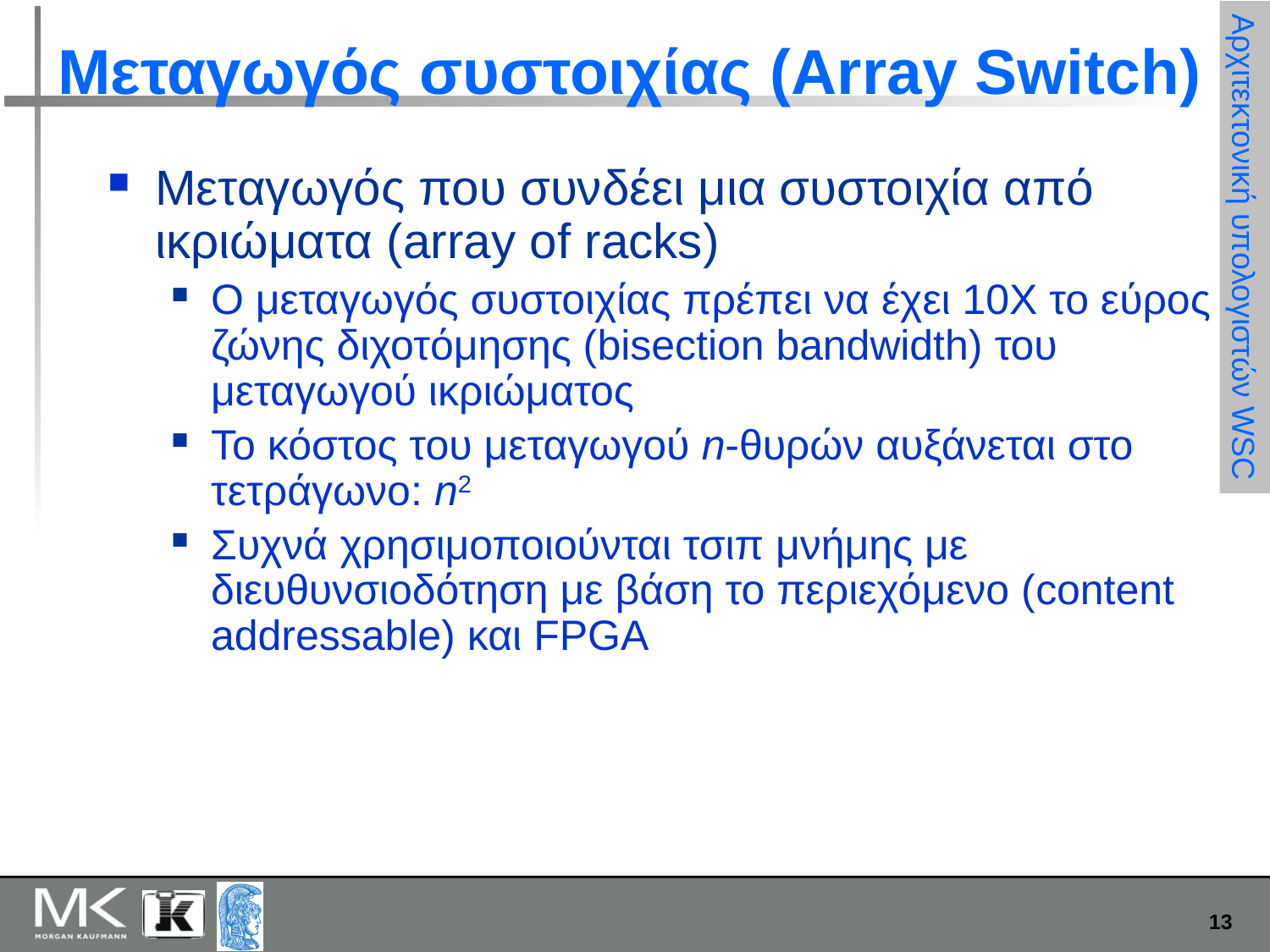

# Μεταγωγός συστοιχίας (Array Switch)
Μεταγωγός που συνδέει μια συστοιχία από ικριώματα (array of racks)
Ο μεταγωγός συστοιχίας πρέπει να έχει 10Χ το εύρος ζώνης διχοτόμησης (bisection bandwidth) του μεταγωγού ικριώματος
Το κόστος του μεταγωγού n-θυρών αυξάνεται στο τετράγωνο: n2
Συχνά χρησιμοποιούνται τσιπ μνήμης με διευθυνσιοδότηση με βάση το περιεχόμενο (content addressable) και FPGA
Αρχιτεκτονική υπολογιστών WSC